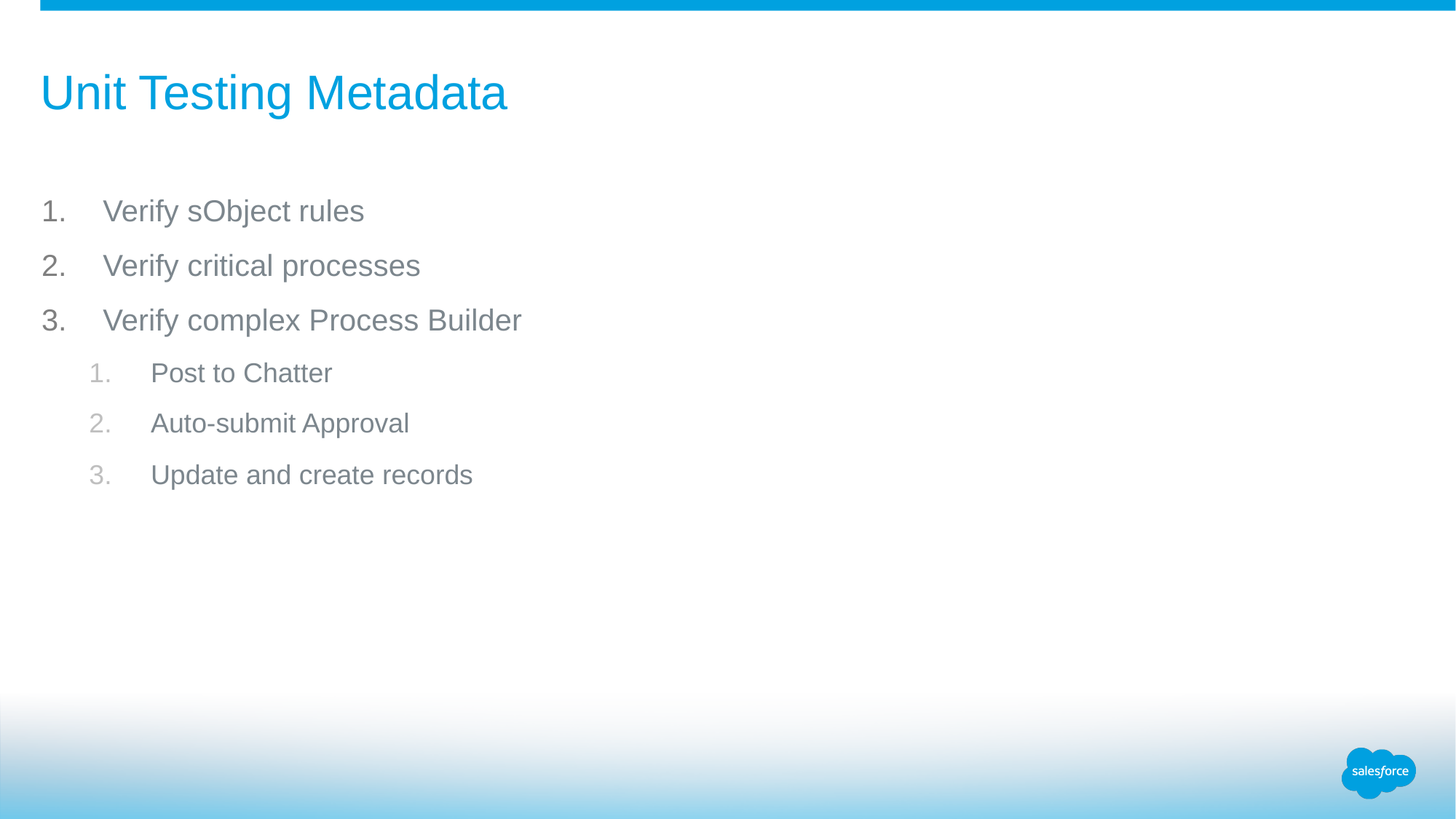

# Unit Testing Metadata
Verify sObject rules
Verify critical processes
Verify complex Process Builder
Post to Chatter
Auto-submit Approval
Update and create records